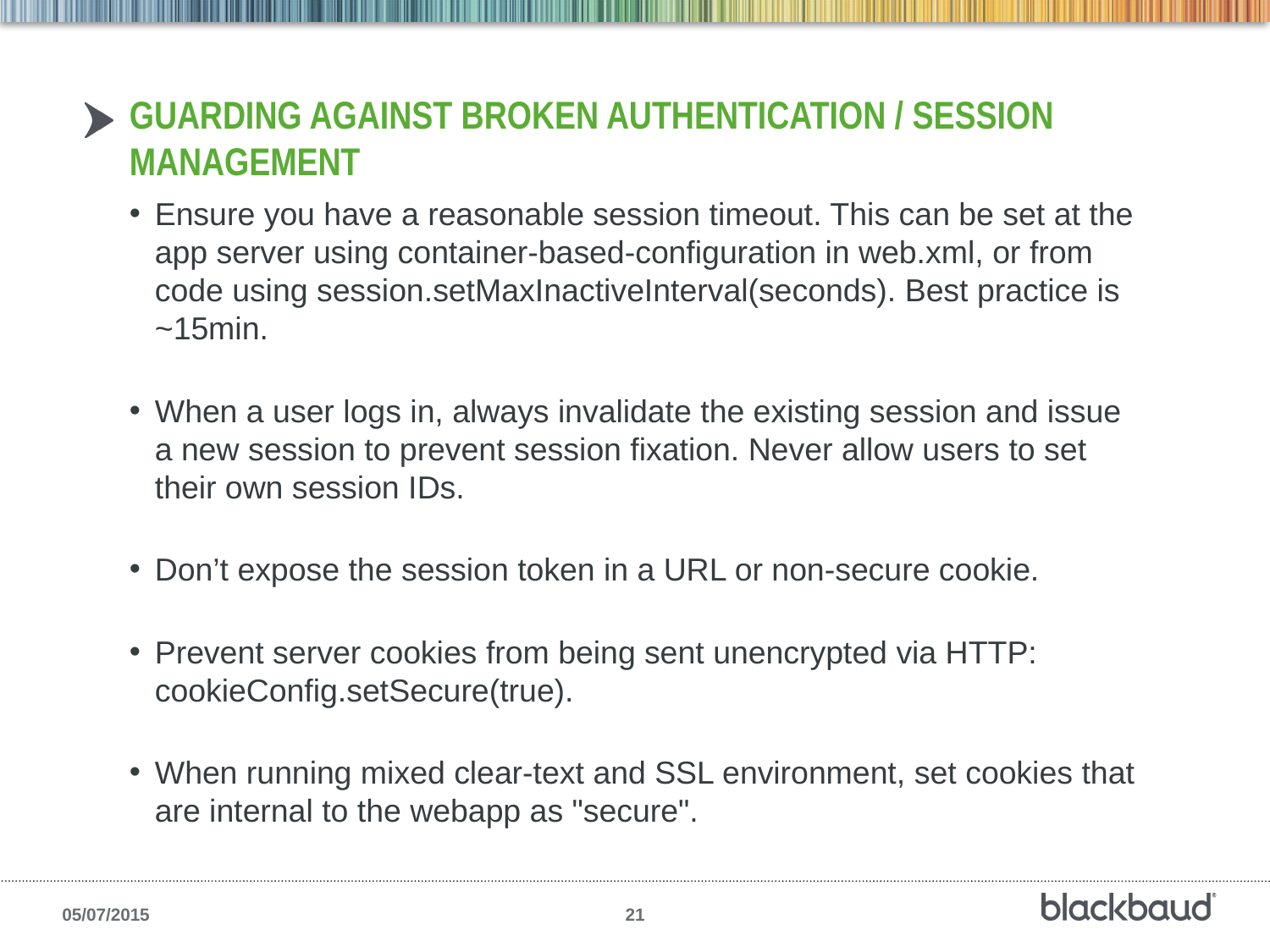

# GUARDING AGAINST BROKEN AUTHENTICATION / SESSION MANAGEMENT
Ensure you have a reasonable session timeout. This can be set at the app server using container-based-configuration in web.xml, or from code using session.setMaxInactiveInterval(seconds). Best practice is ~15min.
When a user logs in, always invalidate the existing session and issue a new session to prevent session fixation. Never allow users to set their own session IDs.
Don’t expose the session token in a URL or non-secure cookie.
Prevent server cookies from being sent unencrypted via HTTP: cookieConfig.setSecure(true).
When running mixed clear-text and SSL environment, set cookies that are internal to the webapp as "secure".